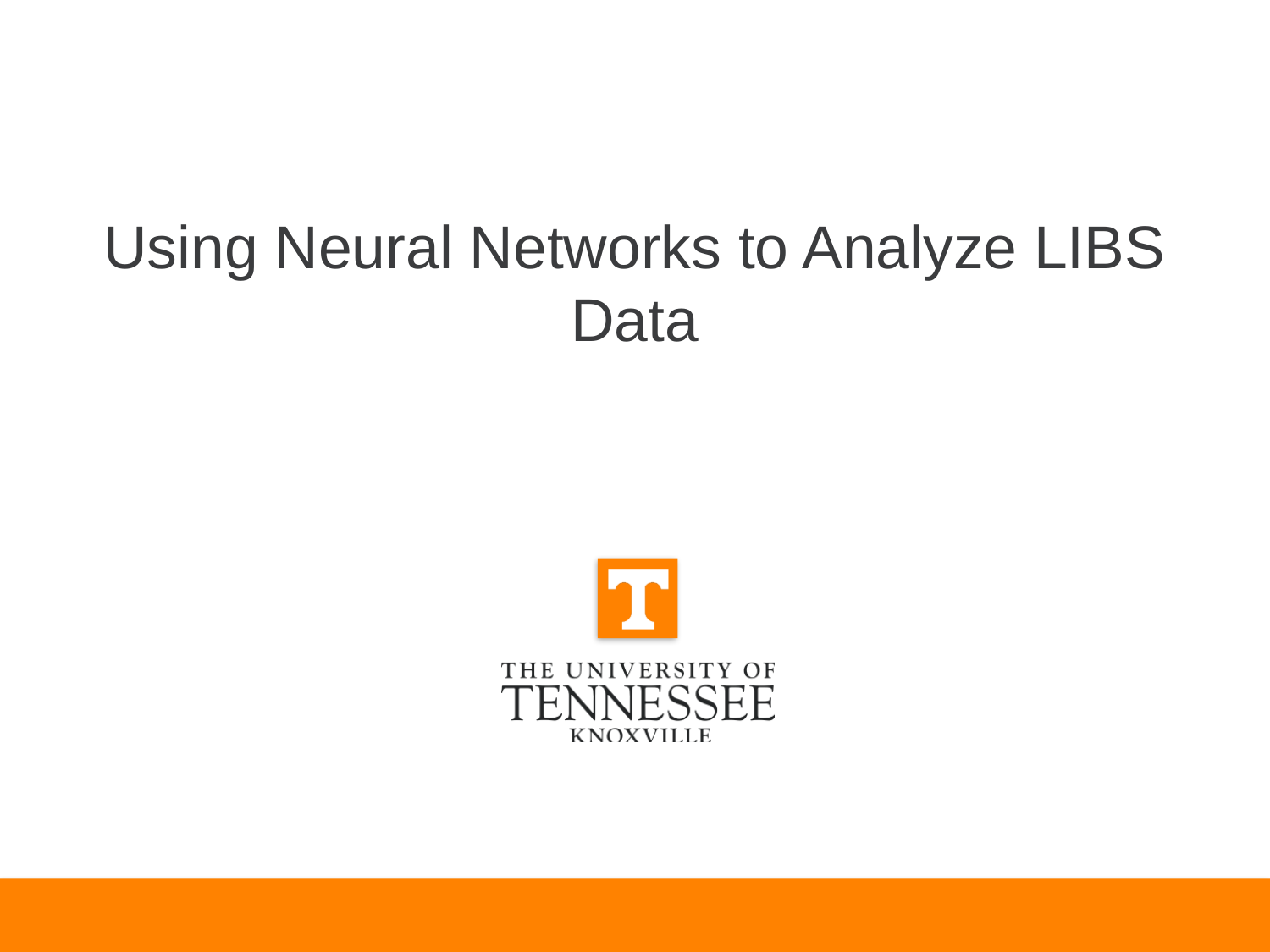

# Using Neural Networks to Analyze LIBS Data